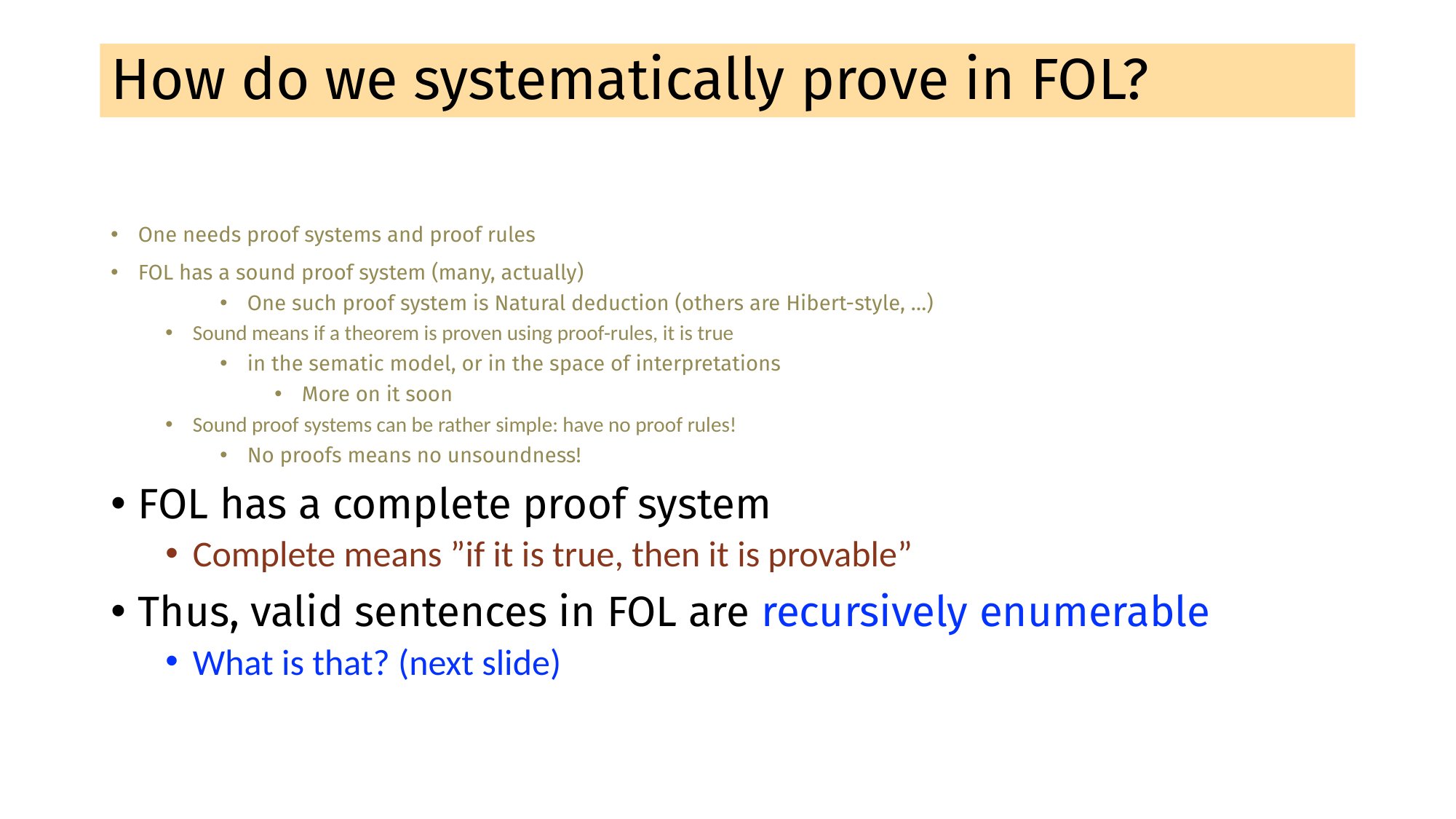

# How do we systematically prove in FOL?
One needs proof systems and proof rules
FOL has a sound proof system (many, actually)
One such proof system is Natural deduction (others are Hibert-style, …)
Sound means if a theorem is proven using proof-rules, it is true
in the sematic model, or in the space of interpretations
More on it soon
Sound proof systems can be rather simple: have no proof rules!
No proofs means no unsoundness!
FOL has a complete proof system
Complete means ”if it is true, then it is provable”
Thus, valid sentences in FOL are recursively enumerable
What is that? (next slide)